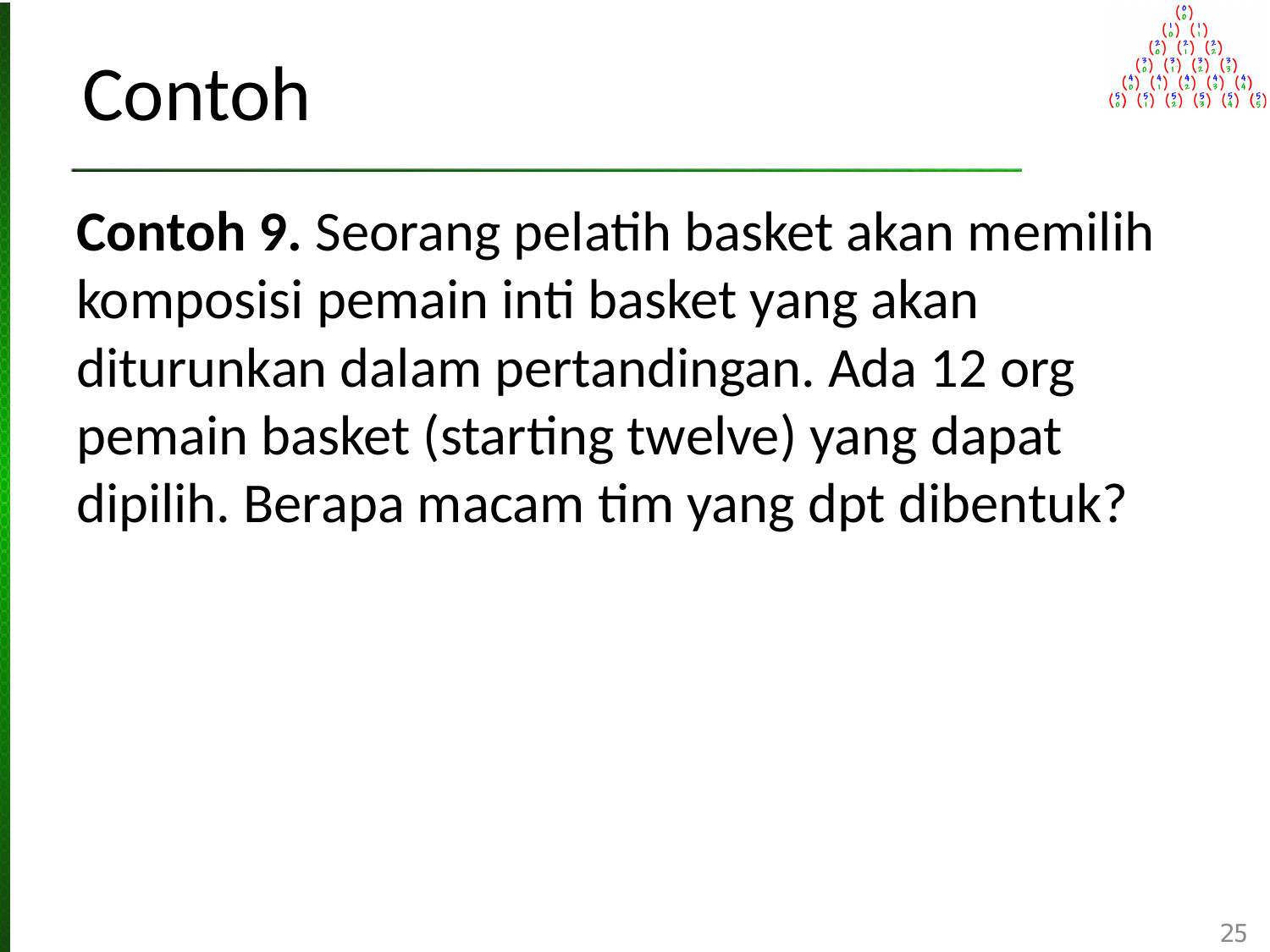

# Contoh
Contoh 9. Seorang pelatih basket akan memilih komposisi pemain inti basket yang akan diturunkan dalam pertandingan. Ada 12 org pemain basket (starting twelve) yang dapat dipilih. Berapa macam tim yang dpt dibentuk?
25